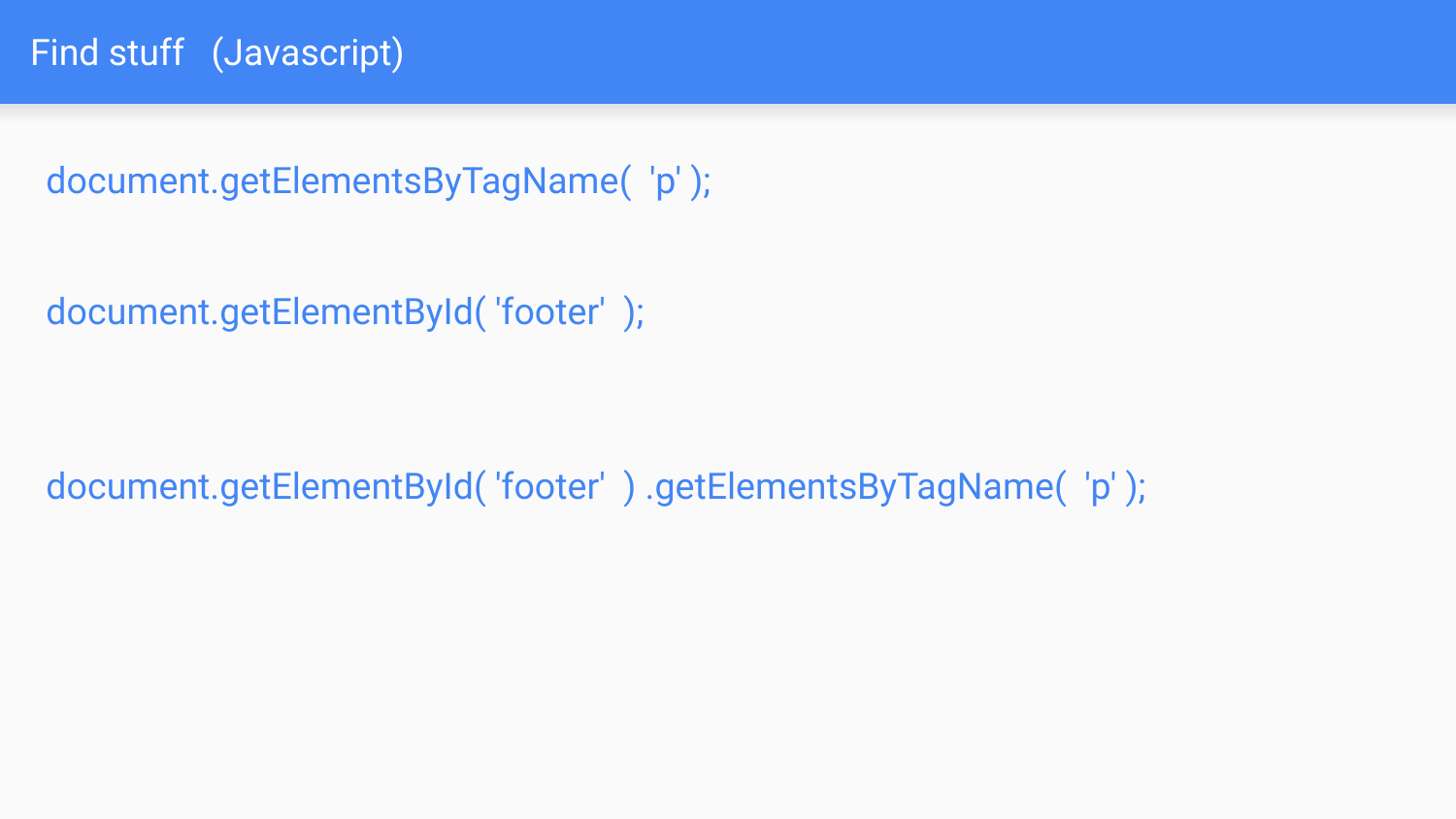

# Find stuff   (Javascript)
document.getElementsByTagName(  'p' );

document.getElementById( 'footer'  );

document.getElementById( 'footer'  ) .getElementsByTagName(  'p' );